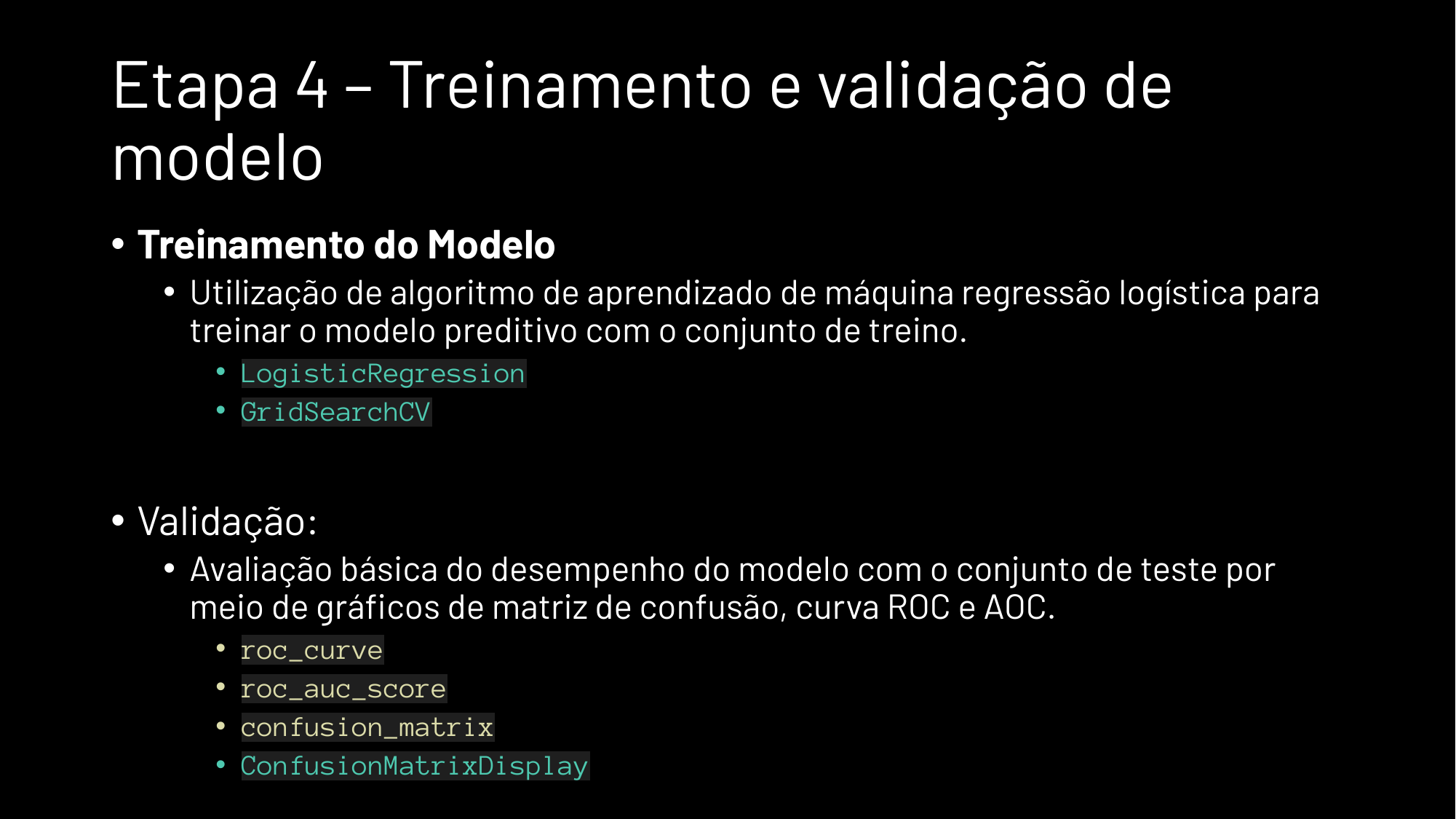

# Etapa 4 – Treinamento e validação de modelo
Treinamento do Modelo
Utilização de algoritmo de aprendizado de máquina regressão logística para treinar o modelo preditivo com o conjunto de treino.
LogisticRegression
GridSearchCV

Validação:
Avaliação básica do desempenho do modelo com o conjunto de teste por meio de gráficos de matriz de confusão, curva ROC e AOC.
roc_curve
roc_auc_score
confusion_matrix
ConfusionMatrixDisplay